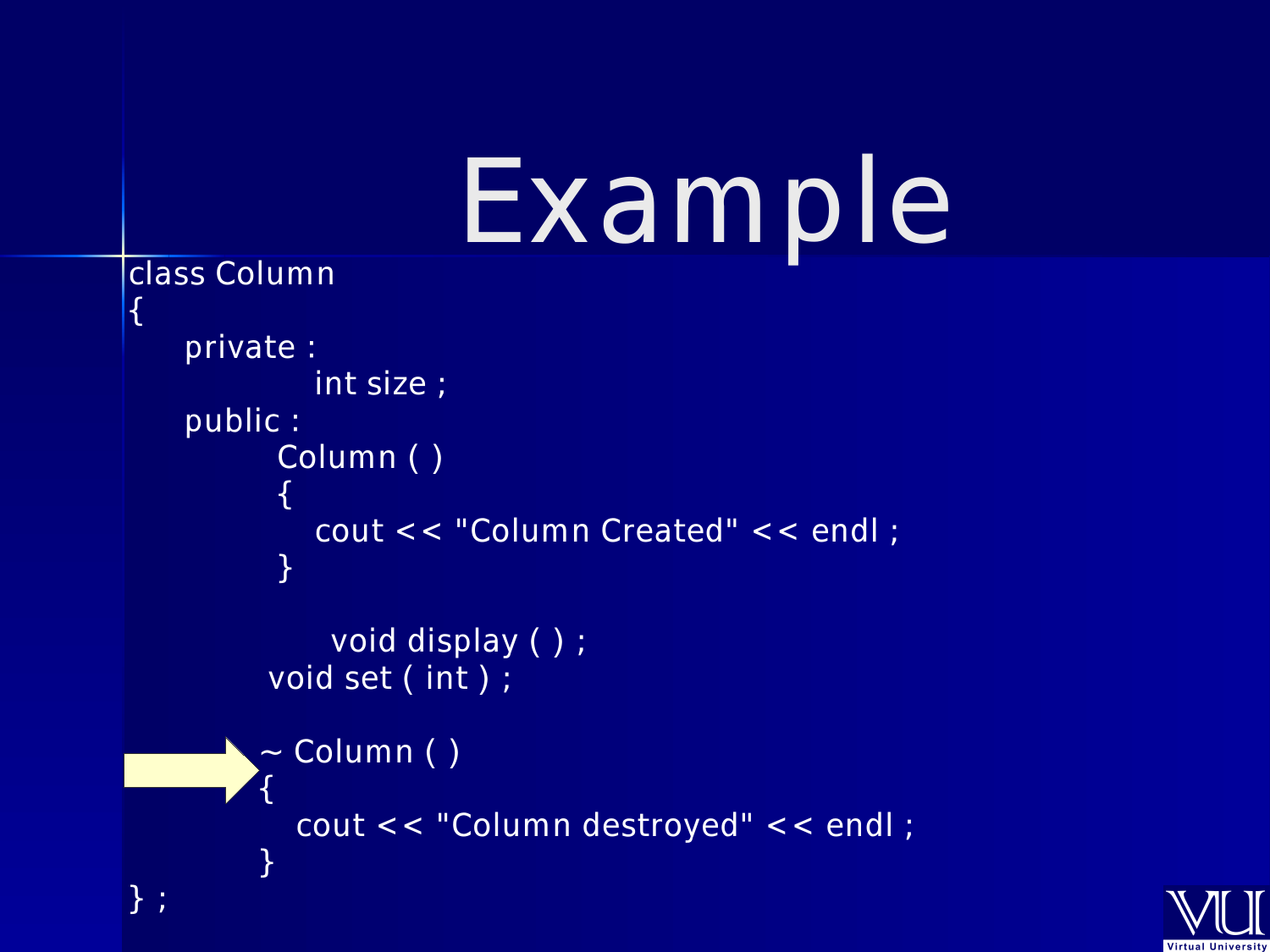

# Example
class Column
{
      private :
                    int size ;
      public :
                Column ( )
                {
                    cout << "Column Created" << endl ;
                }

      	   void display ( ) ;
               void set ( int ) ;

              ~ Column ( )
              {
                  cout << "Column destroyed" << endl ;
              }
} ;